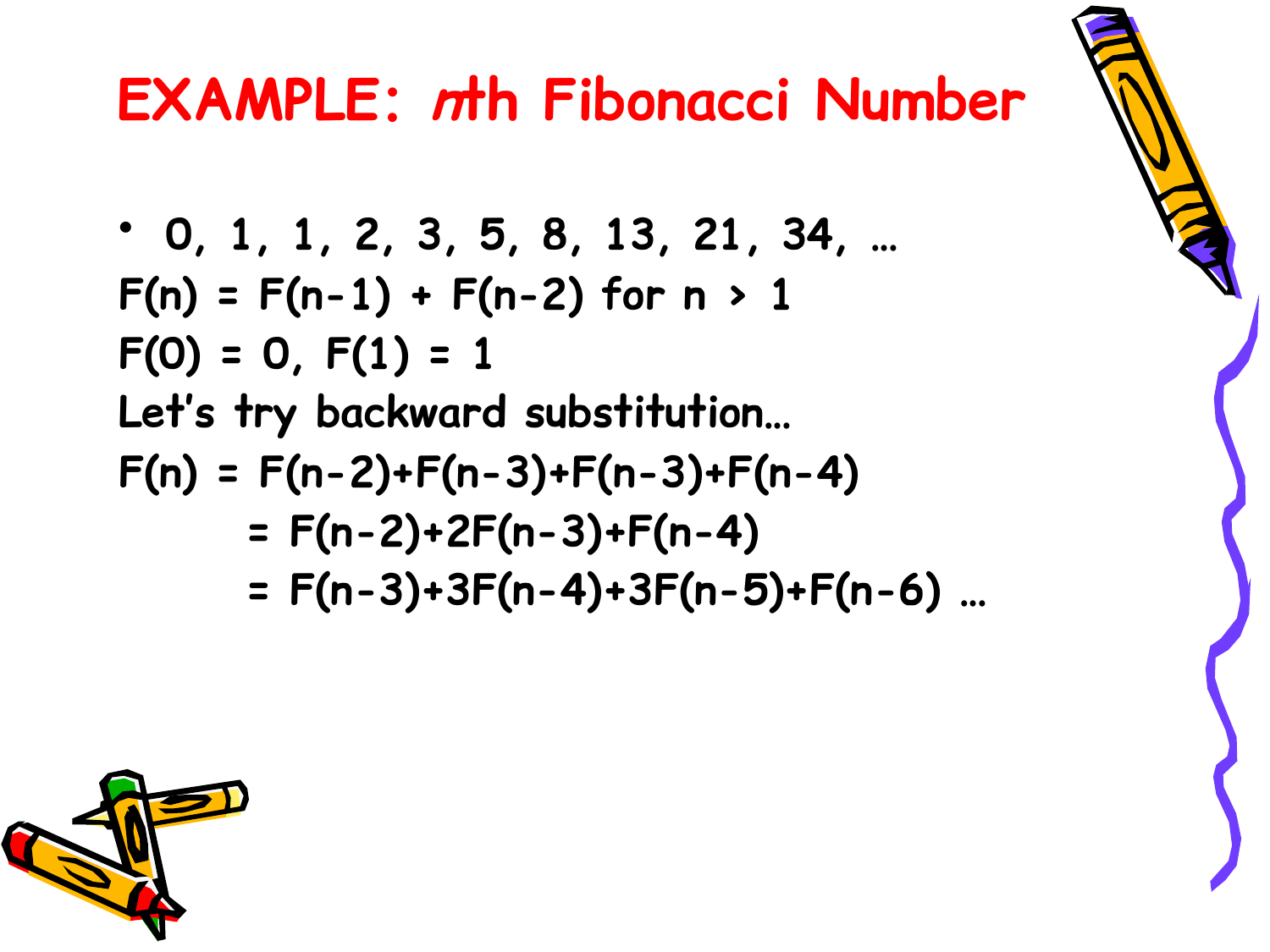

# EXAMPLE: nth Fibonacci Number
0, 1, 1, 2, 3, 5, 8, 13, 21, 34, …
F(n) = F(n-1) + F(n-2) for n > 1
F(0) = 0, F(1) = 1
Let’s try backward substitution…
F(n) = F(n-2)+F(n-3)+F(n-3)+F(n-4)
	= F(n-2)+2F(n-3)+F(n-4)
	= F(n-3)+3F(n-4)+3F(n-5)+F(n-6) …